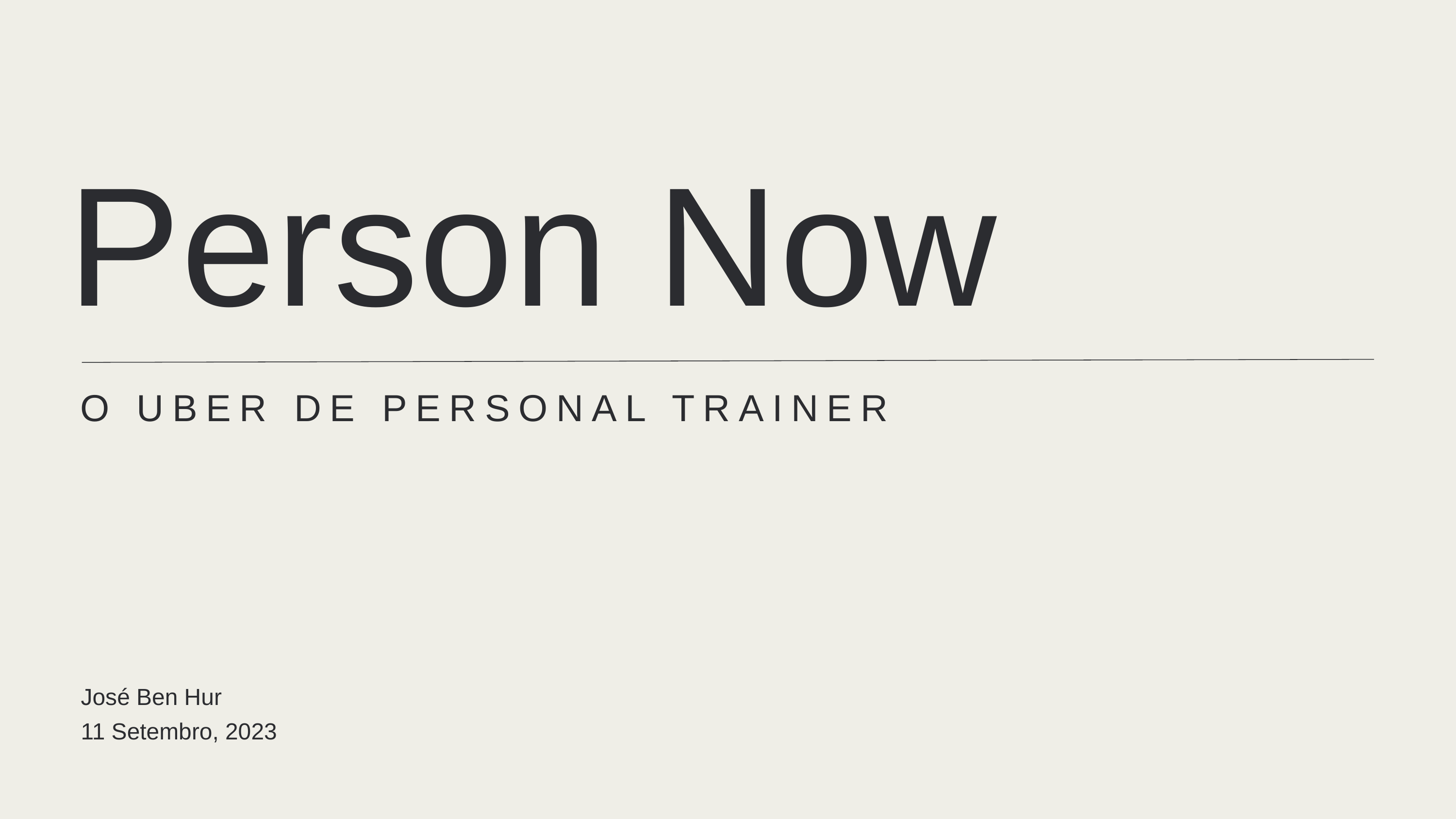

Person Now

O UBER DE PERSONAL TRAINER
José Ben Hur
11 Setembro, 2023